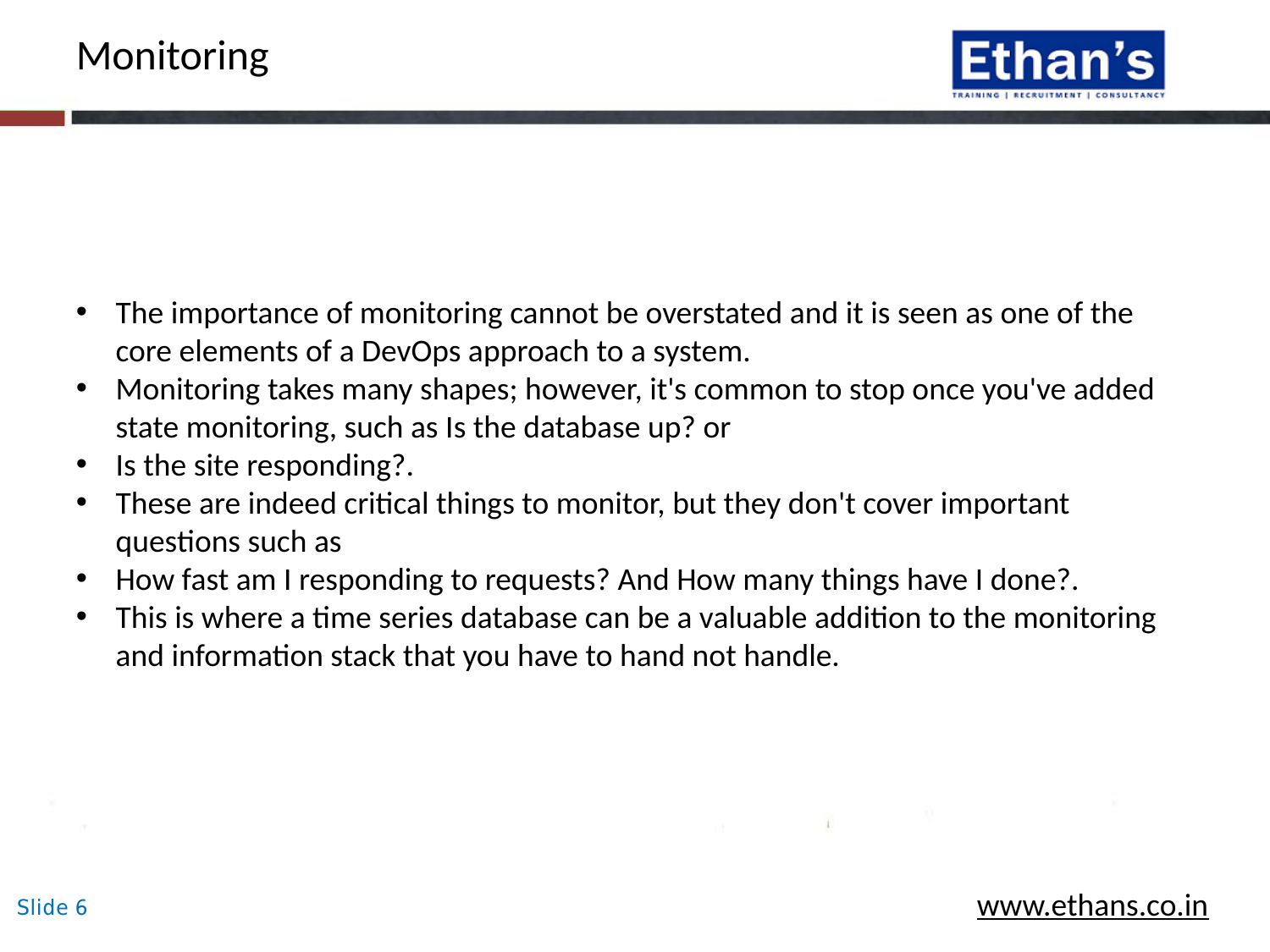

Monitoring

The importance of monitoring cannot be overstated and it is seen as one of the core elements of a DevOps approach to a system.
Monitoring takes many shapes; however, it's common to stop once you've added state monitoring, such as Is the database up? or
Is the site responding?.
These are indeed critical things to monitor, but they don't cover important questions such as
How fast am I responding to requests? And How many things have I done?.
This is where a time series database can be a valuable addition to the monitoring and information stack that you have to hand not handle.